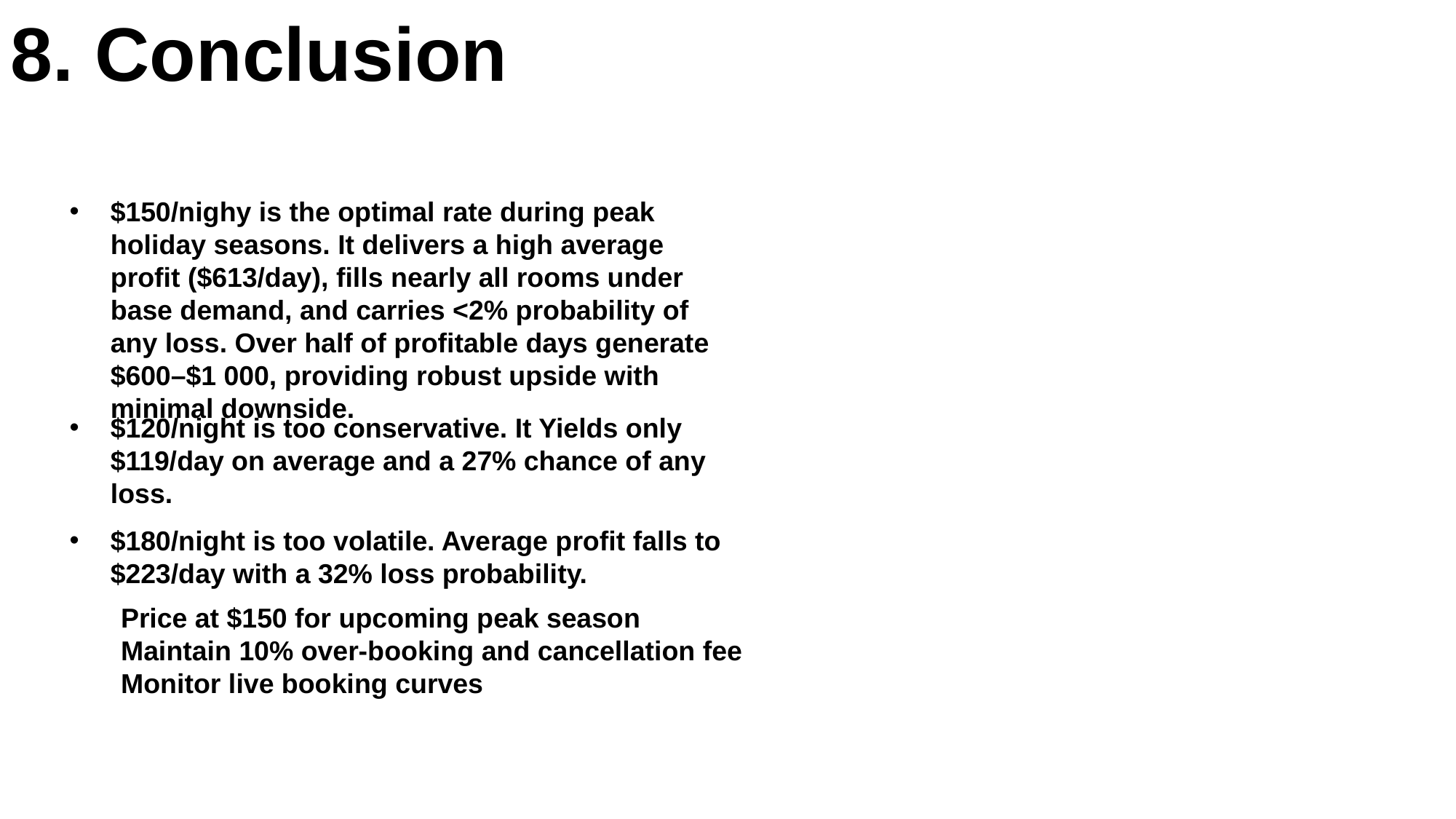

8. Conclusion
$150/nighy is the optimal rate during peak holiday seasons. It delivers a high average profit ($613/day), fills nearly all rooms under base demand, and carries <2% probability of any loss. Over half of profitable days generate $600–$1 000, providing robust upside with minimal downside.
$120/night is too conservative. It Yields only $119/day on average and a 27% chance of any loss.
$180/night is too volatile. Average profit falls to $223/day with a 32% loss probability.
Price at $150 for upcoming peak season
Maintain 10% over-booking and cancellation fee
Monitor live booking curves